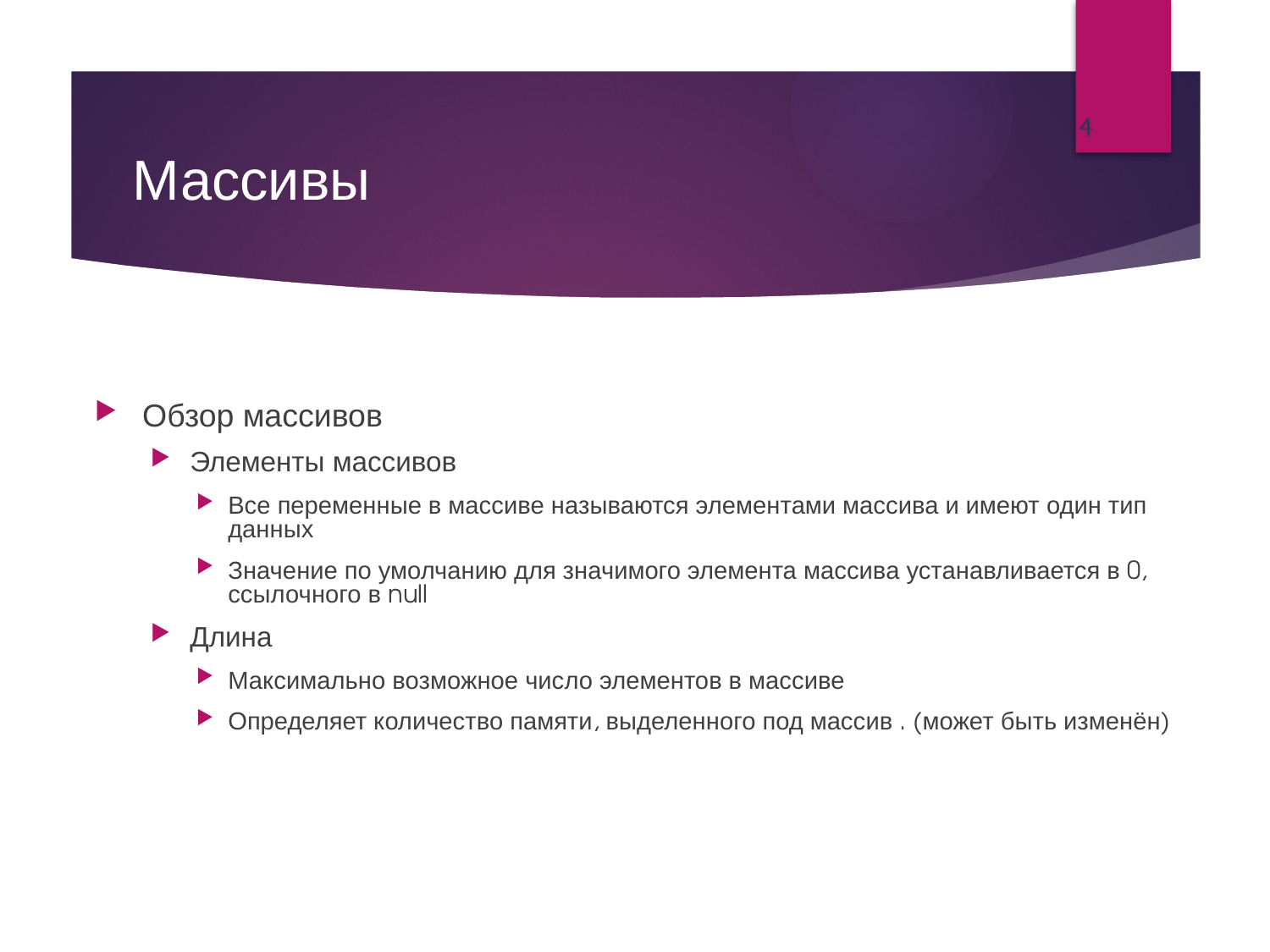

4
# Массивы
Обзор массивов
Элементы массивов
Все переменные в массиве называются элементами массива и имеют один тип данных
Значение по умолчанию для значимого элемента массива устанавливается в 0, ссылочного в null
Длина
Максимально возможное число элементов в массиве
Определяет количество памяти, выделенного под массив . (может быть изменён)